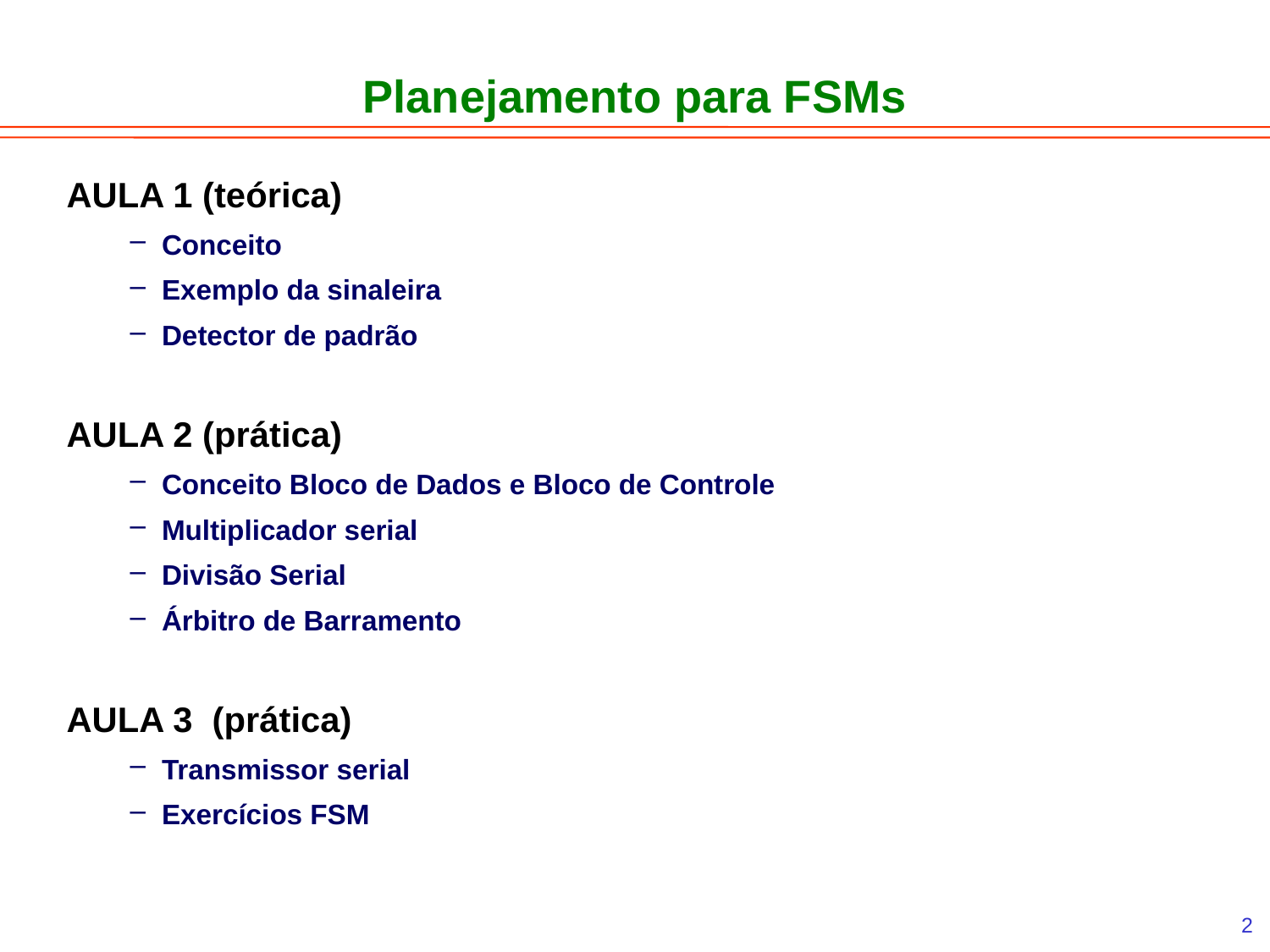

Planejamento para FSMs

AULA 1 (teórica)
Conceito
Exemplo da sinaleira
Detector de padrão

AULA 2 (prática)
Conceito Bloco de Dados e Bloco de Controle
Multiplicador serial
Divisão Serial
Árbitro de Barramento

AULA 3  (prática)
Transmissor serial
Exercícios FSM